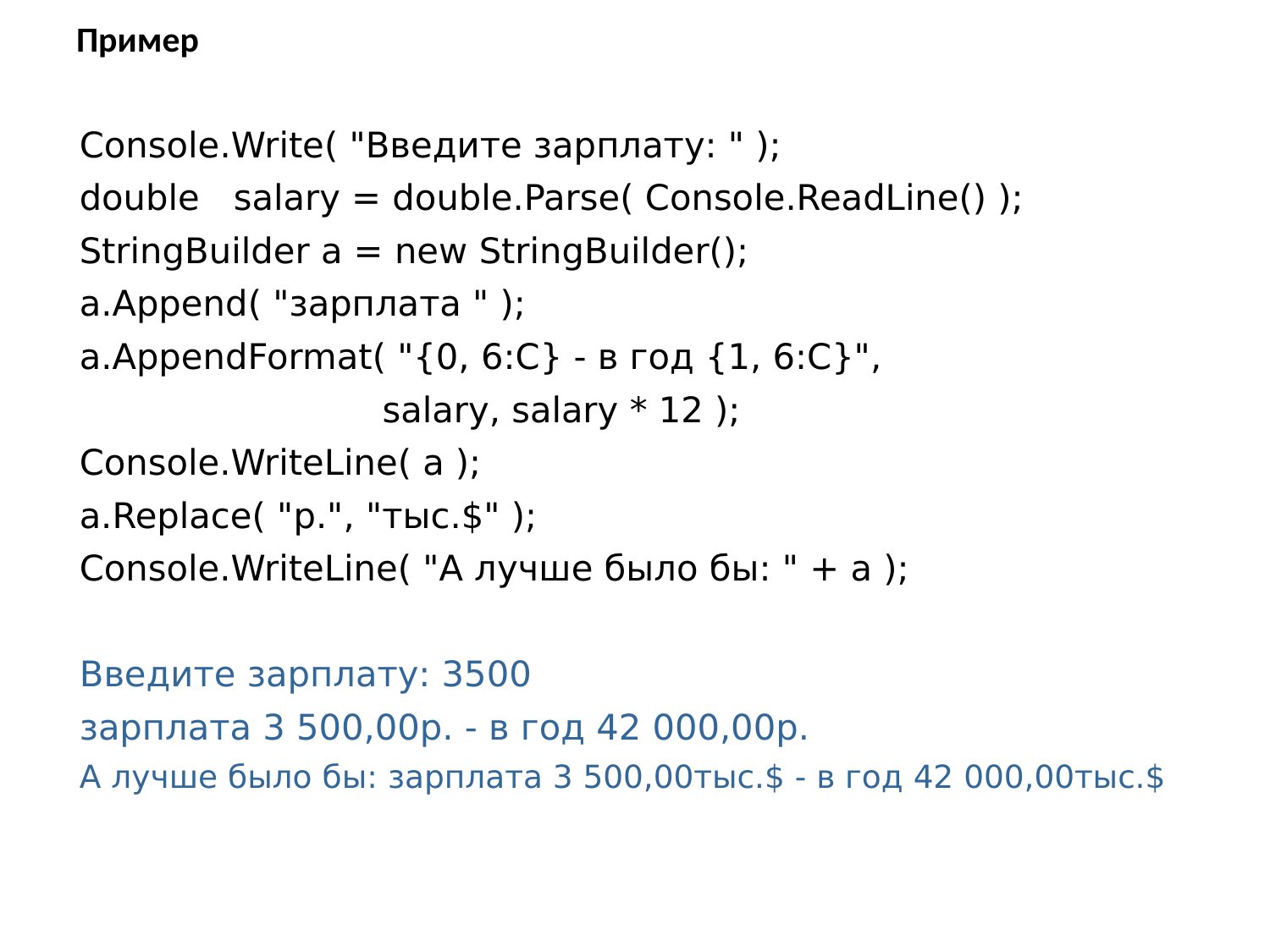

# Пример
Console.Write( "Введите зарплату: " );
double   salary = double.Parse( Console.ReadLine() );
StringBuilder a = new StringBuilder();
a.Append( "зарплата " );
a.AppendFormat( "{0, 6:C} - в год {1, 6:C}",
                           salary, salary * 12 );
Console.WriteLine( a );
a.Replace( "р.", "тыс.$" );
Console.WriteLine( "А лучше было бы: " + a );

Введите зарплату: 3500
зарплата 3 500,00р. - в год 42 000,00р.
А лучше было бы: зарплата 3 500,00тыс.$ - в год 42 000,00тыс.$